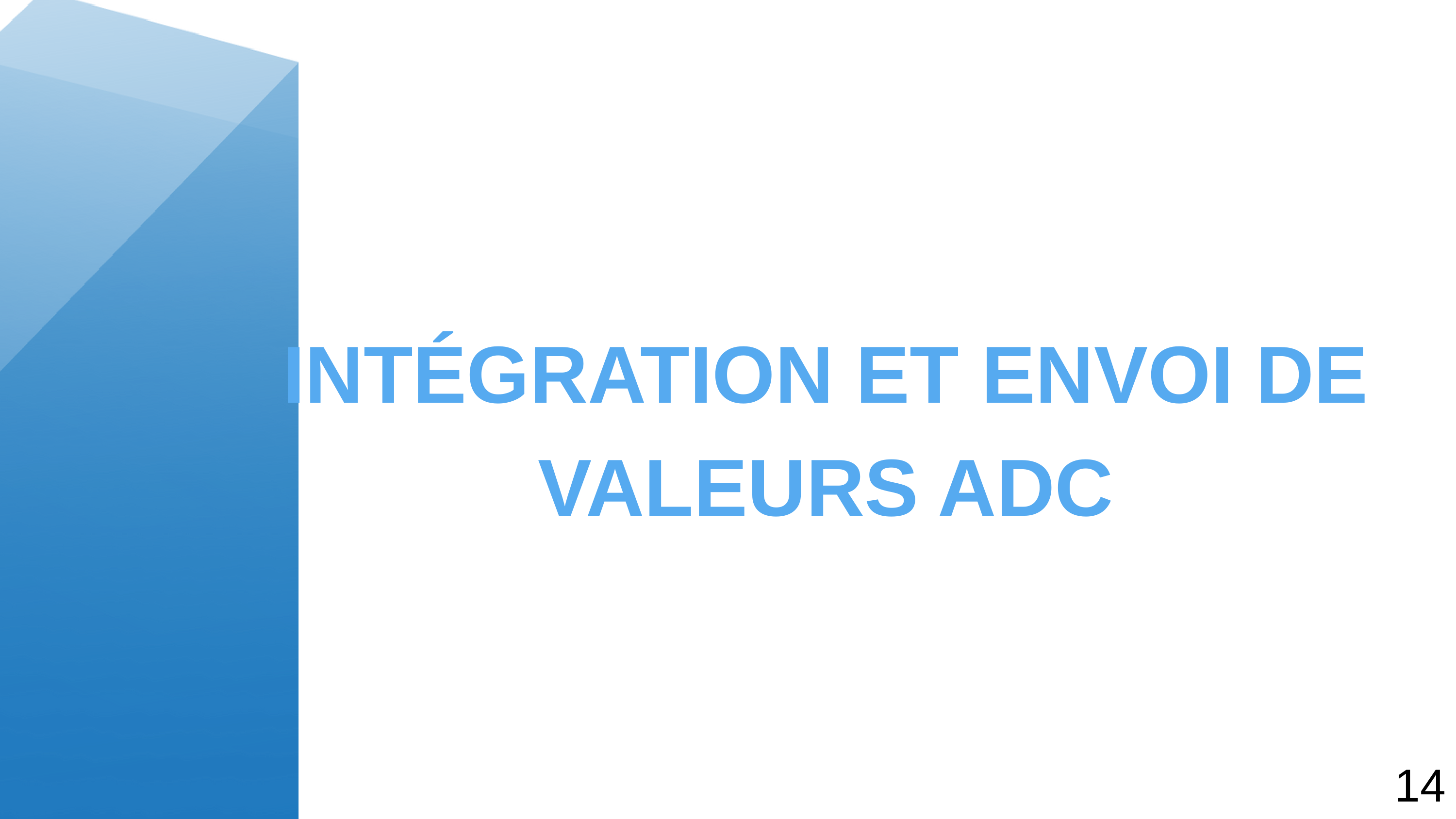

INTÉGRATION ET ENVOI DE VALEURS ADC
14